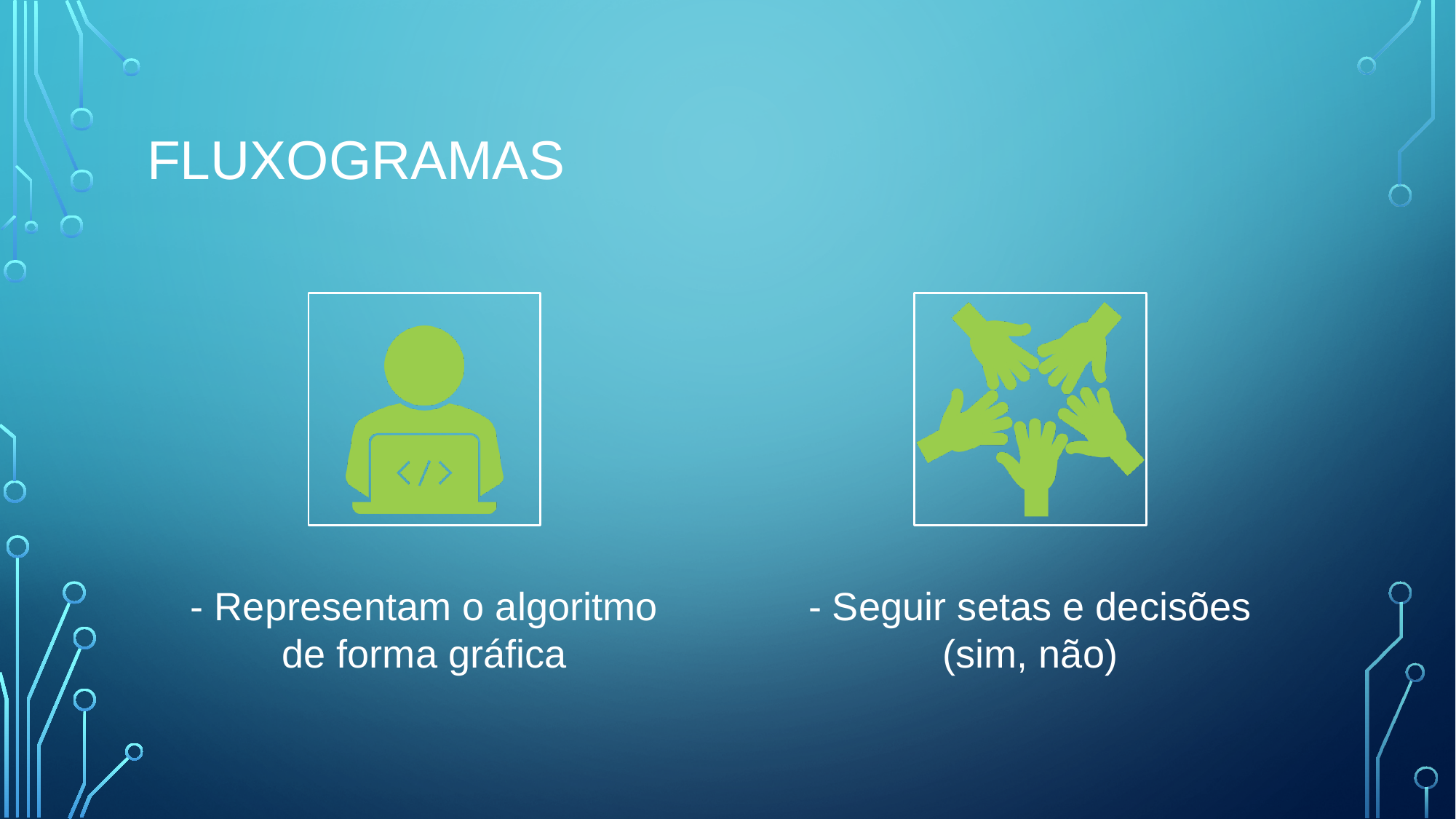

# Fluxogramas
- Representam o algoritmo de forma gráfica
- Seguir setas e decisões (sim, não)